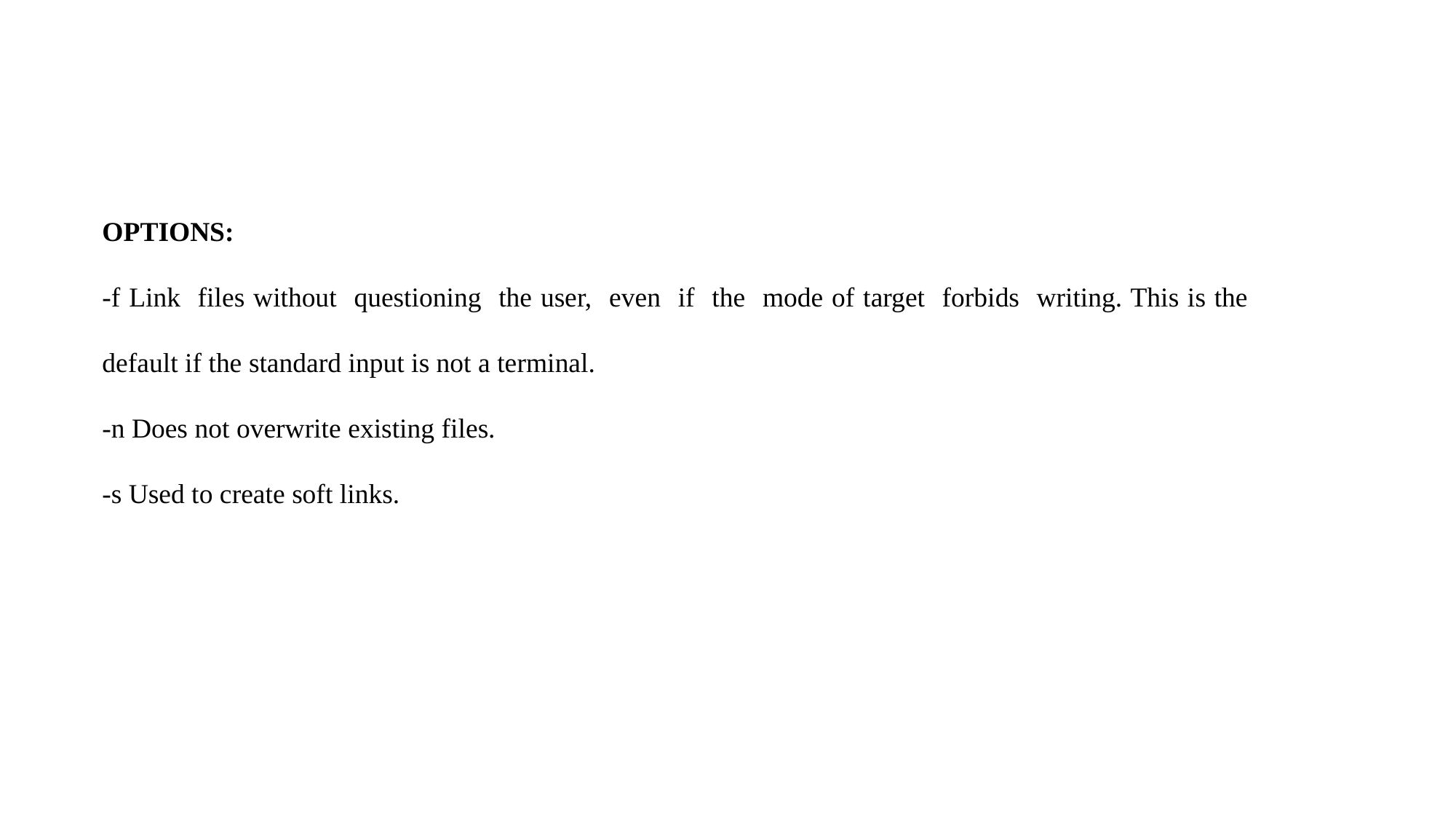

OPTIONS:
-f Link  files without  questioning  the user,  even  if  the  mode of target  forbids  writing. This is the default if the standard input is not a terminal.
-n Does not overwrite existing files.
-s Used to create soft links.